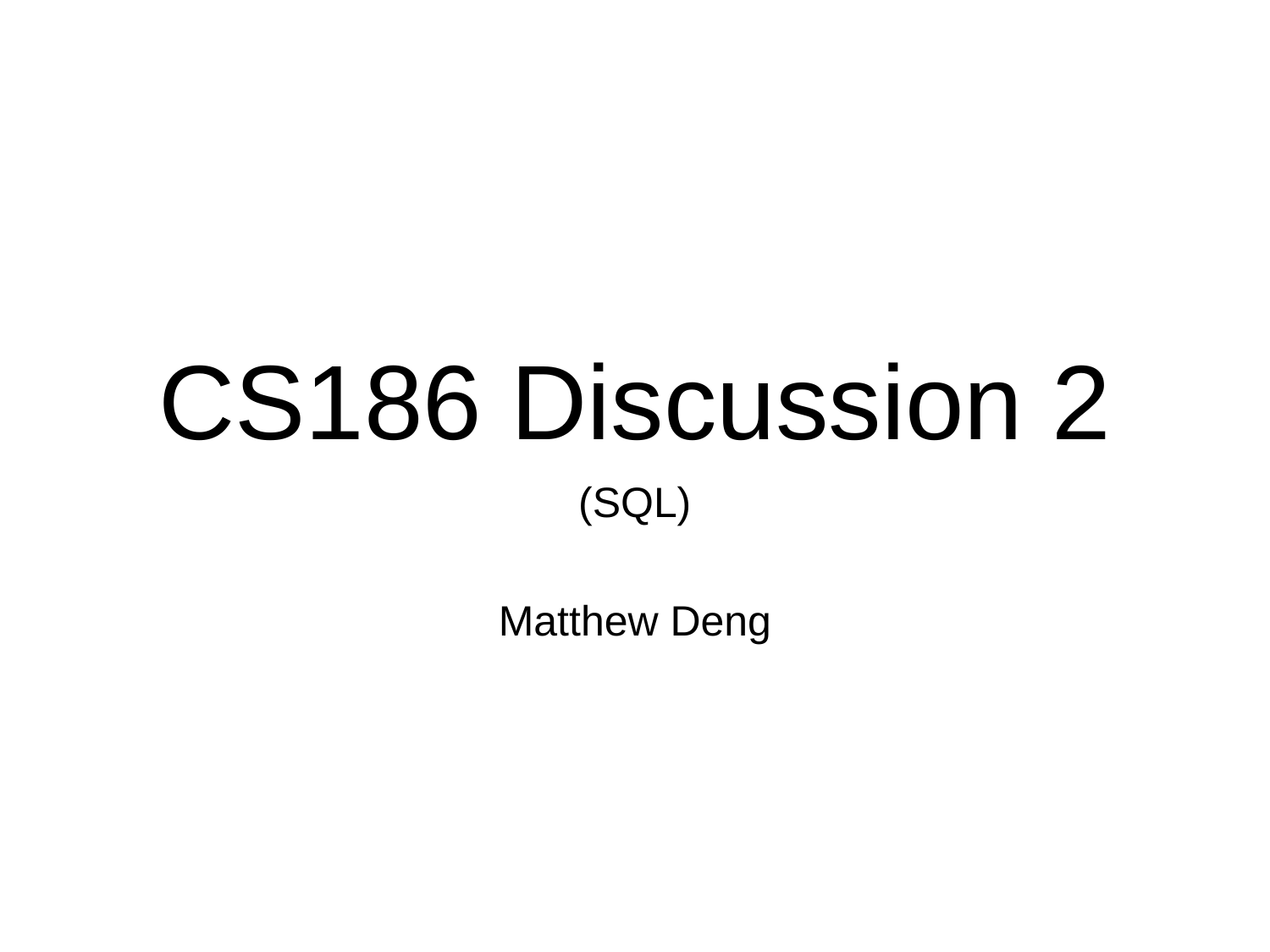

# CS186 Discussion 2
(SQL)

Matthew Deng